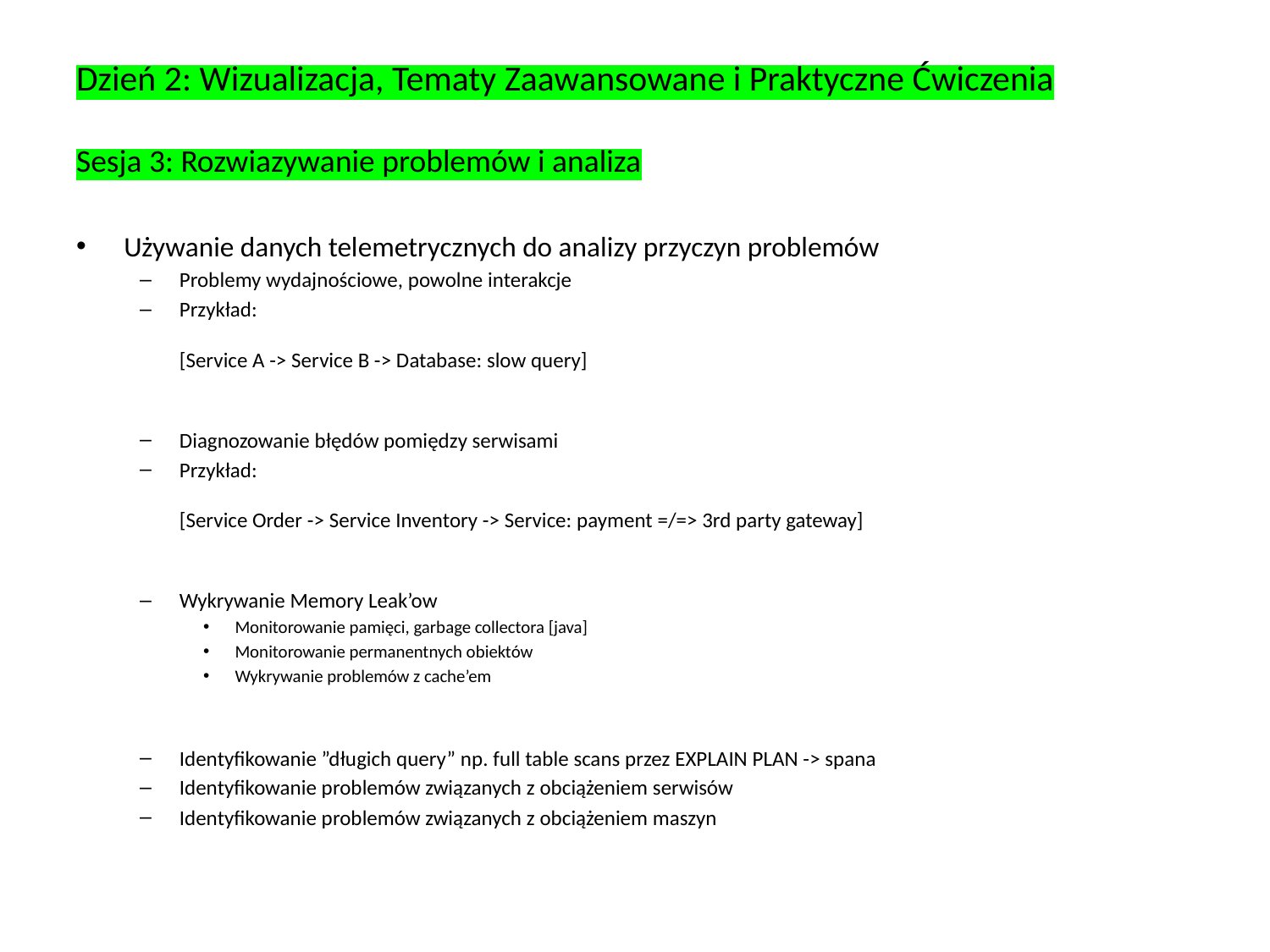

# Dzień 2: Wizualizacja, Tematy Zaawansowane i Praktyczne Ćwiczenia Sesja 3: Rozwiazywanie problemów i analiza
Używanie danych telemetrycznych do analizy przyczyn problemów
Problemy wydajnościowe, powolne interakcje
Przykład:
[Service A -> Service B -> Database: slow query]

Diagnozowanie błędów pomiędzy serwisami
Przykład:
[Service Order -> Service Inventory -> Service: payment =/=> 3rd party gateway]

Wykrywanie Memory Leak’ow
Monitorowanie pamięci, garbage collectora [java]
Monitorowanie permanentnych obiektów
Wykrywanie problemów z cache’em

Identyfikowanie ”długich query” np. full table scans przez EXPLAIN PLAN -> spana
Identyfikowanie problemów związanych z obciążeniem serwisów
Identyfikowanie problemów związanych z obciążeniem maszyn